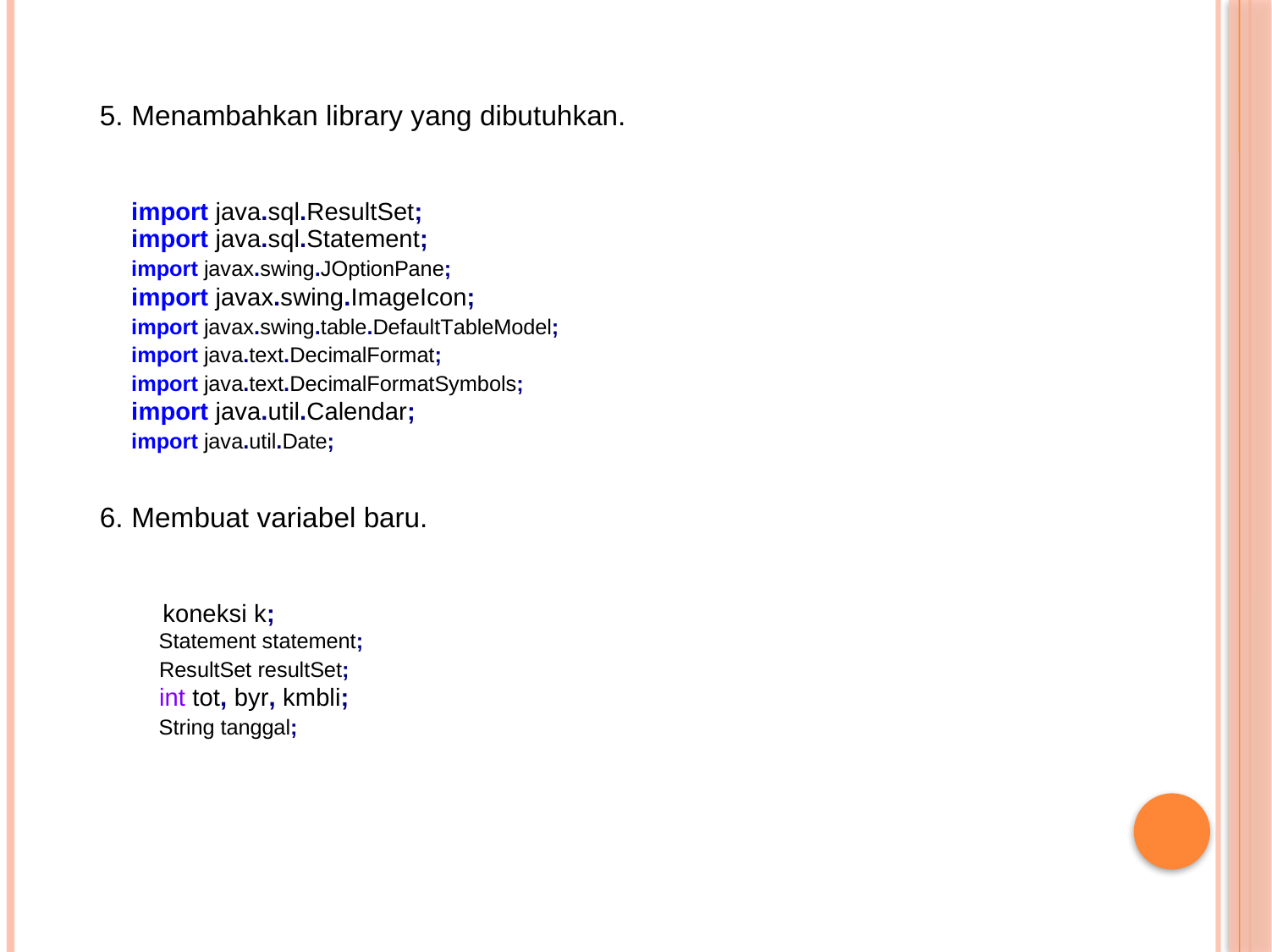

5.
Menambahkan library yang dibutuhkan.
import java.sql.ResultSet;
import java.sql.Statement;
import javax.swing.JOptionPane;
import javax.swing.ImageIcon;
import javax.swing.table.DefaultTableModel;
import java.text.DecimalFormat;
import java.text.DecimalFormatSymbols;
import java.util.Calendar;
import java.util.Date;
6.
Membuat variabel baru.
koneksi k;
Statement statement;
ResultSet resultSet;
int tot, byr, kmbli;
String tanggal;